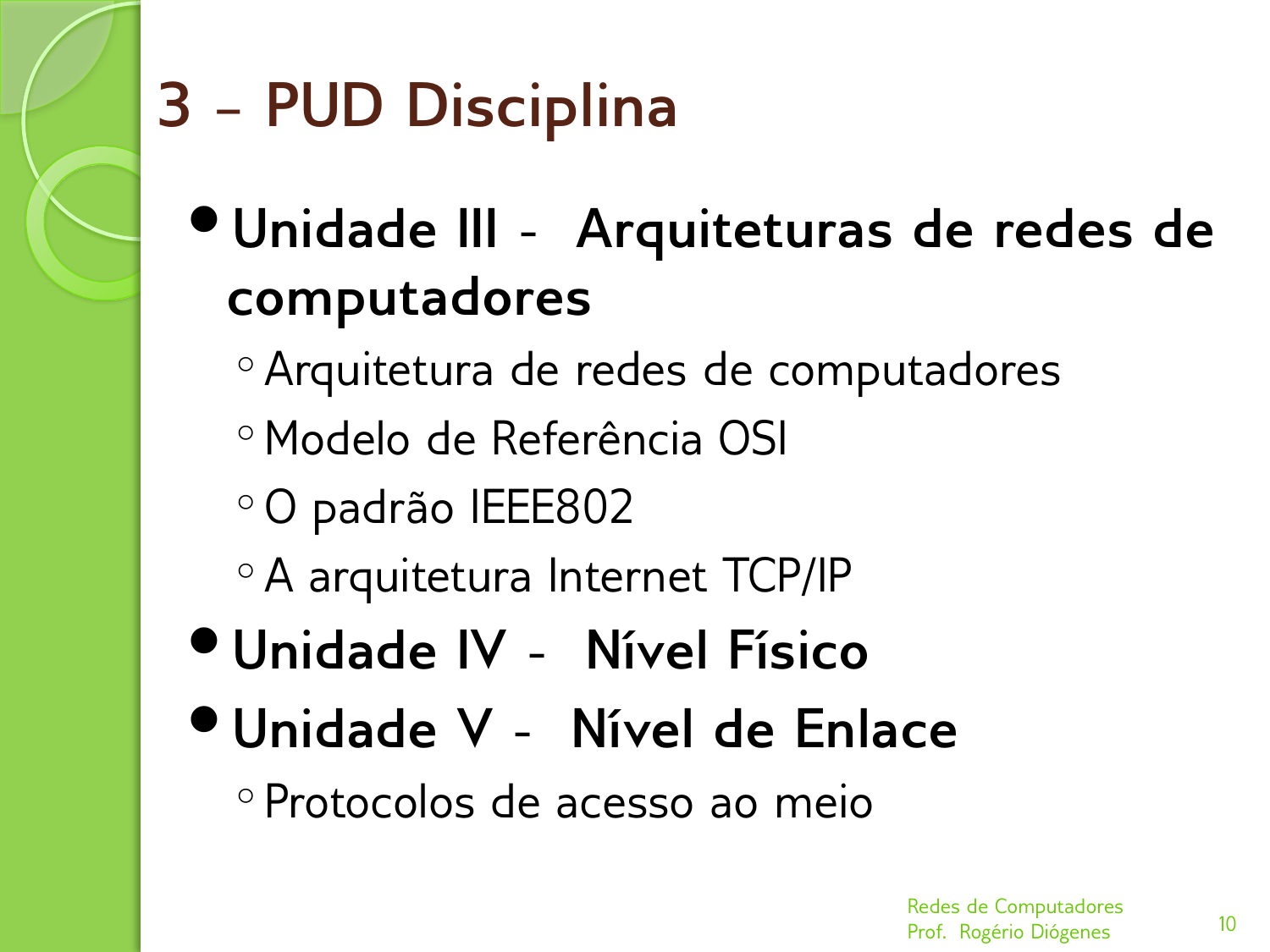

# 3 – PUD Disciplina
Unidade III -  Arquiteturas de redes de computadores
Arquitetura de redes de computadores
Modelo de Referência OSI
O padrão IEEE802
A arquitetura Internet TCP/IP
Unidade IV -  Nível Físico
Unidade V -  Nível de Enlace
Protocolos de acesso ao meio

10
Redes de Computadores
Prof.  Rogério Diógenes